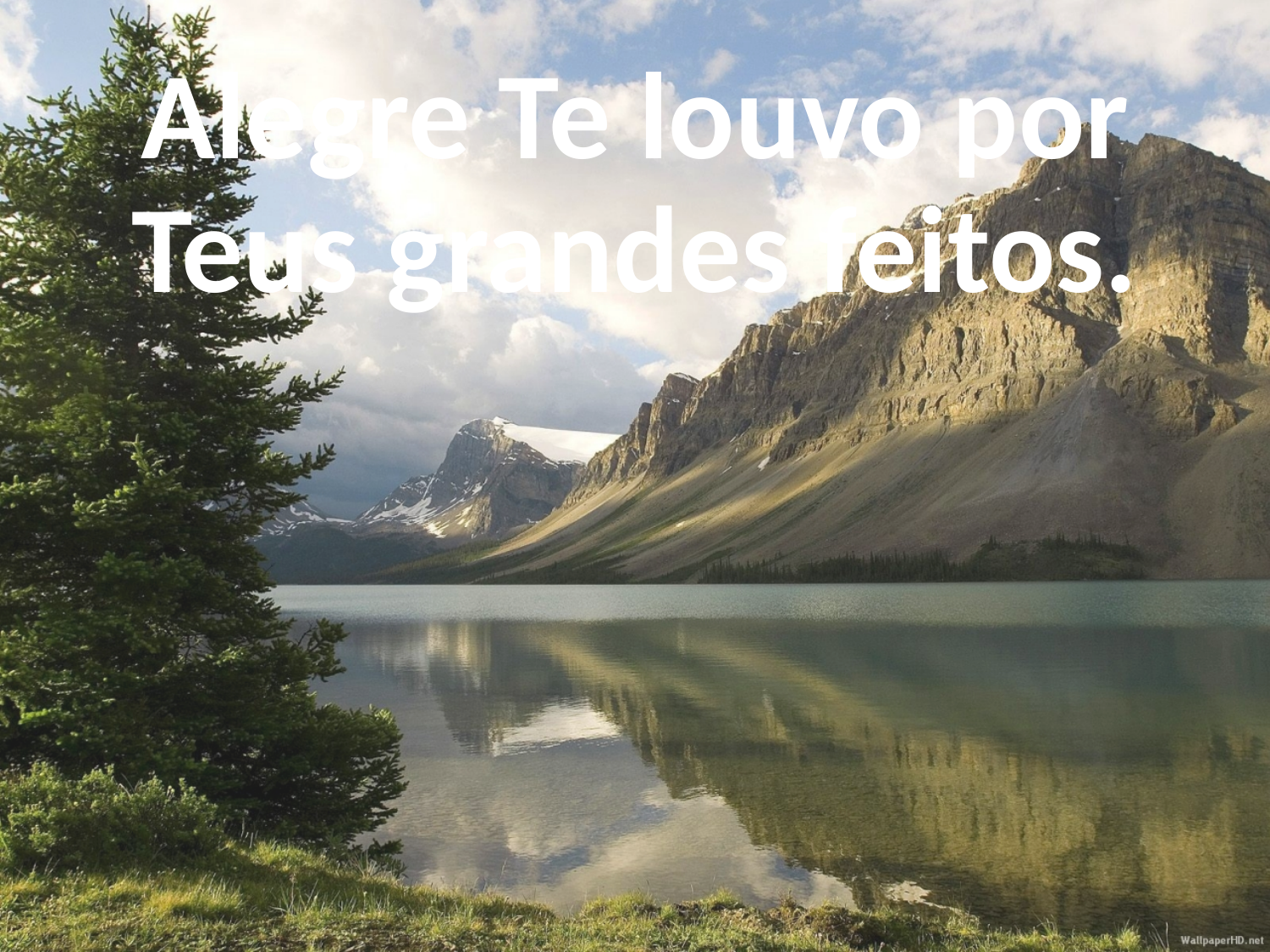

Alegre Te louvo por Teus grandes feitos.